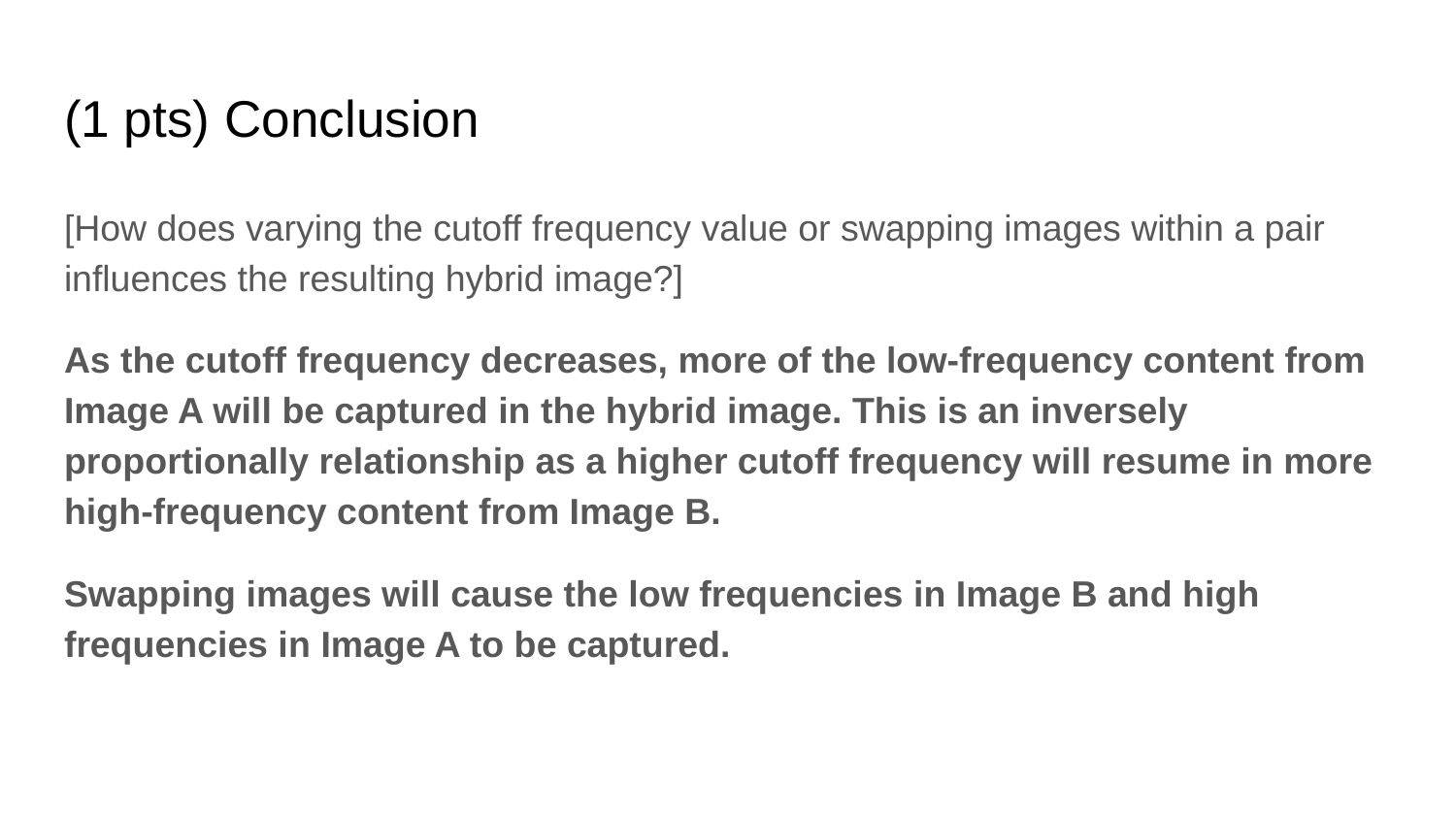

# (1 pts) Conclusion
[How does varying the cutoff frequency value or swapping images within a pair influences the resulting hybrid image?]
As the cutoff frequency decreases, more of the low-frequency content from Image A will be captured in the hybrid image. This is an inversely proportionally relationship as a higher cutoff frequency will resume in more high-frequency content from Image B.
Swapping images will cause the low frequencies in Image B and high frequencies in Image A to be captured.